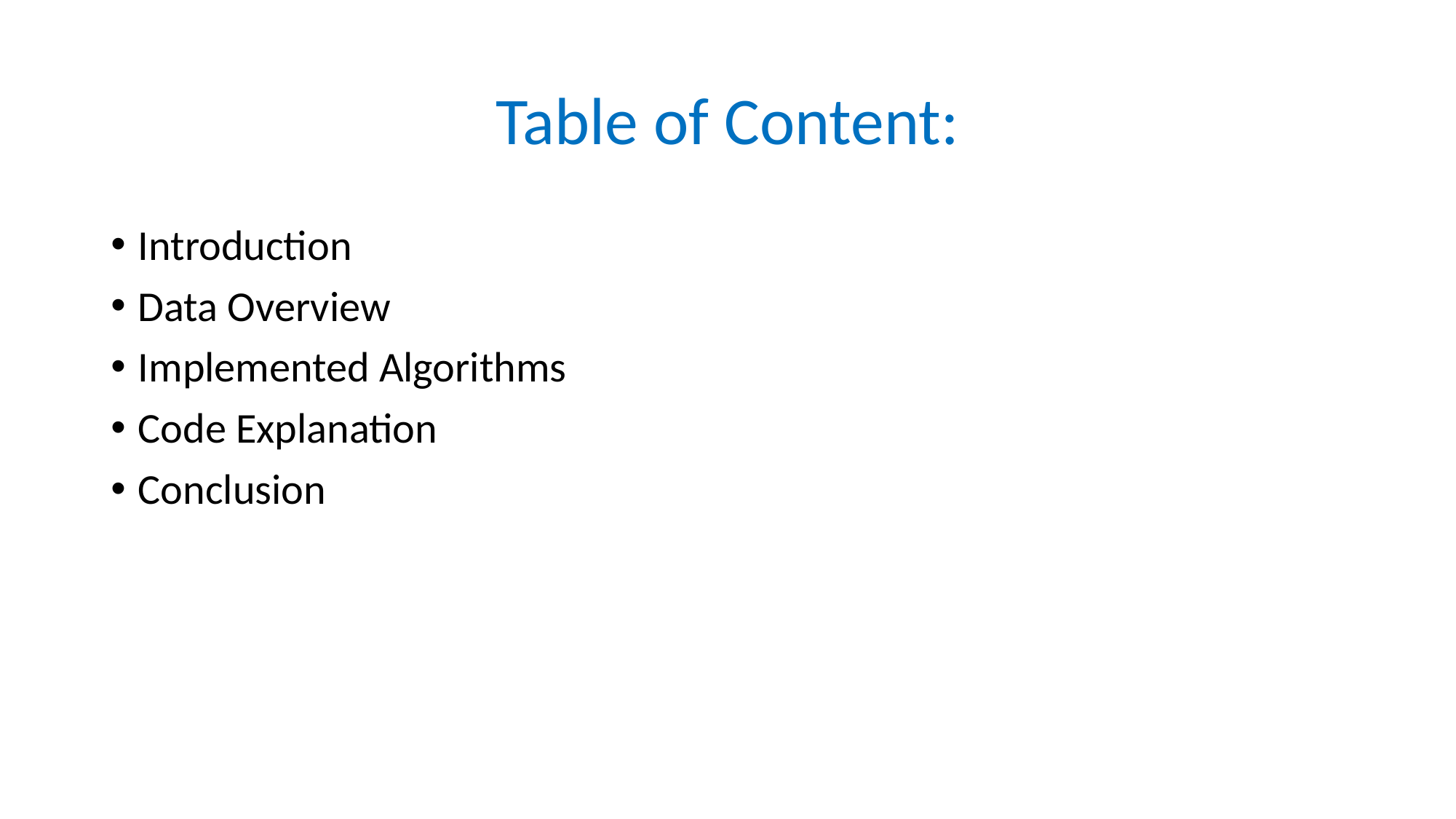

# Table of Content:
Introduction
Data Overview
Implemented Algorithms
Code Explanation
Conclusion